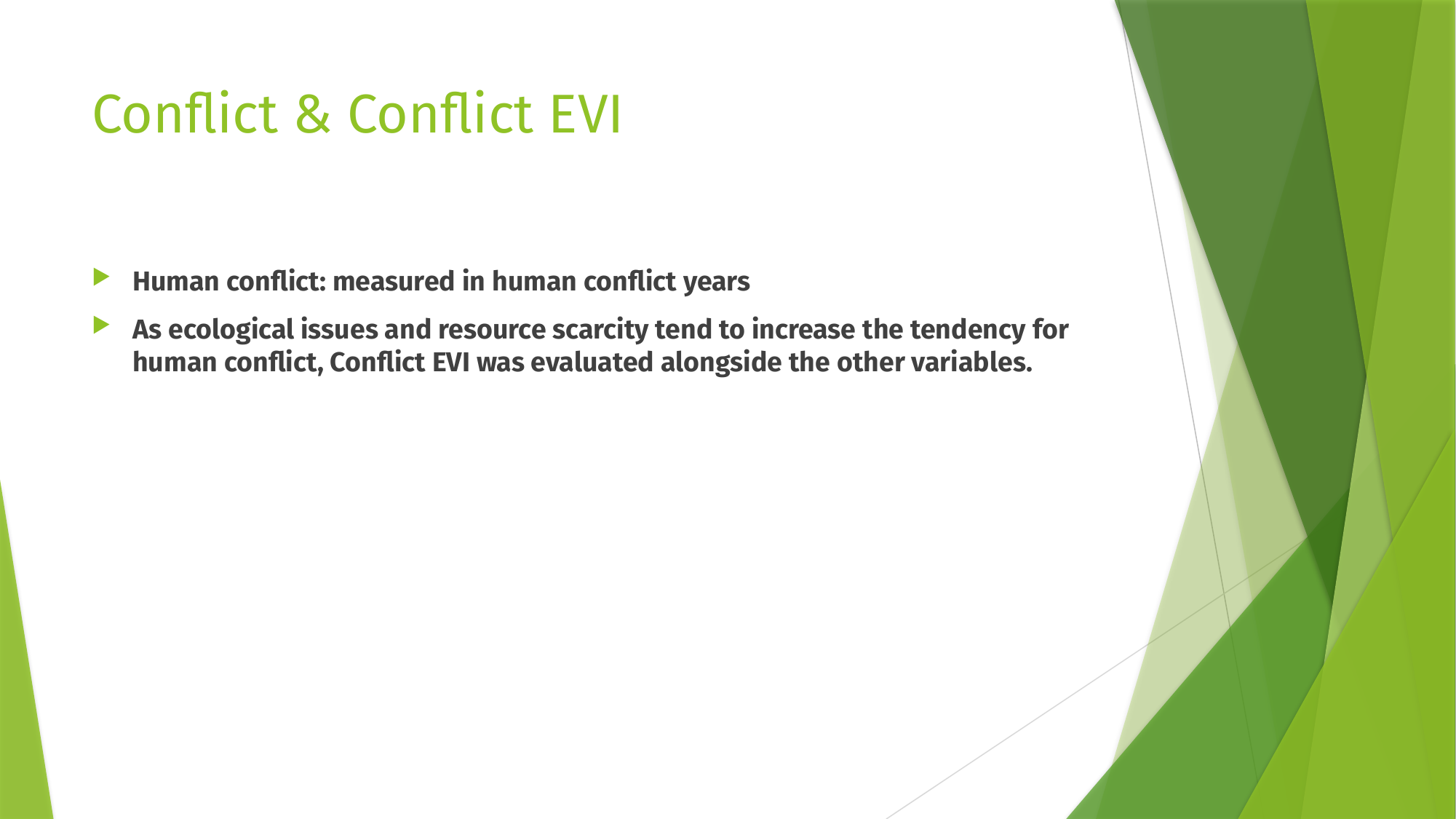

# Conflict & Conflict EVI
Human conflict: measured in human conflict years
As ecological issues and resource scarcity tend to increase the tendency for human conflict, Conflict EVI was evaluated alongside the other variables.